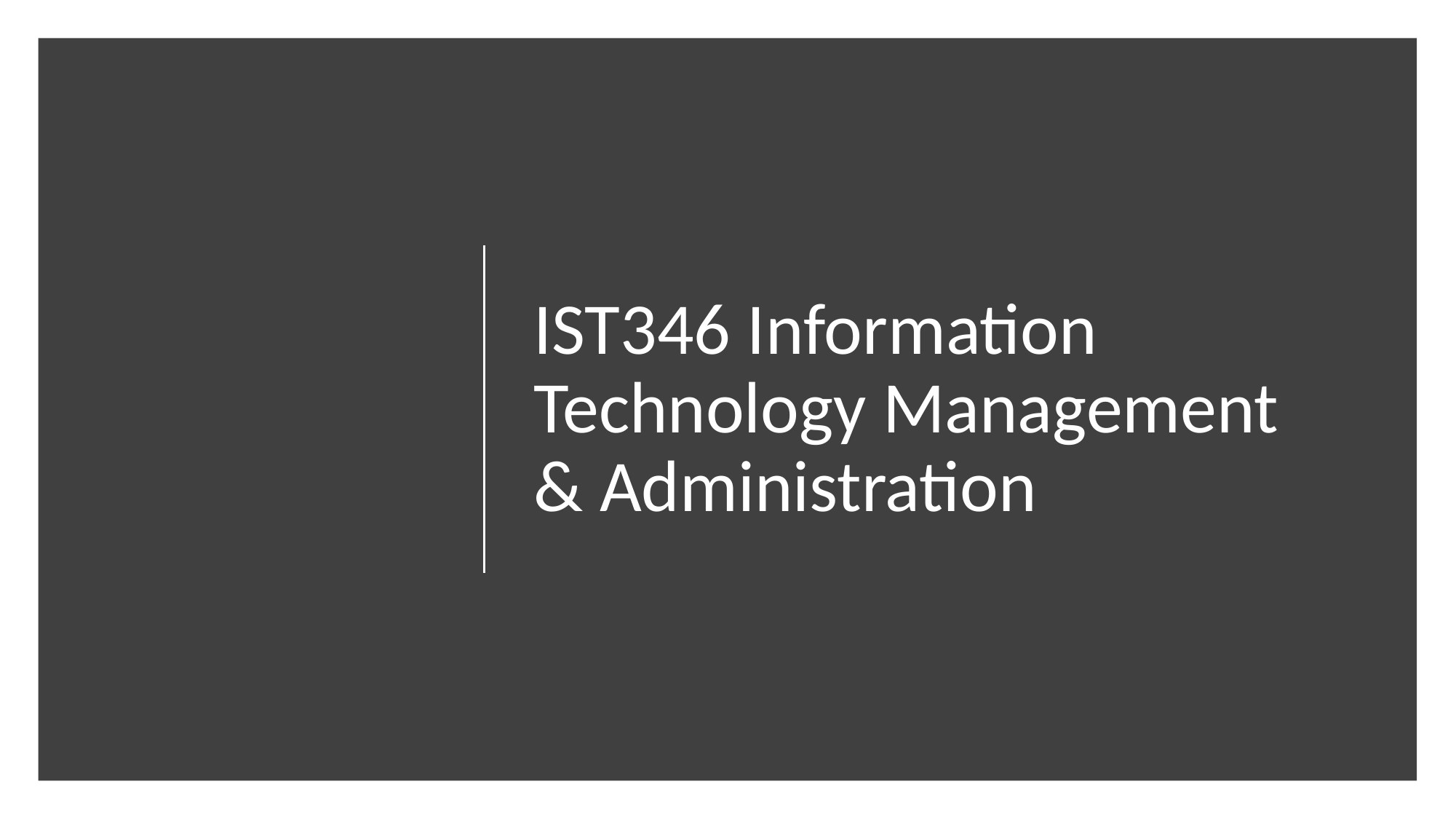

# IST346 Information Technology Management & Administration